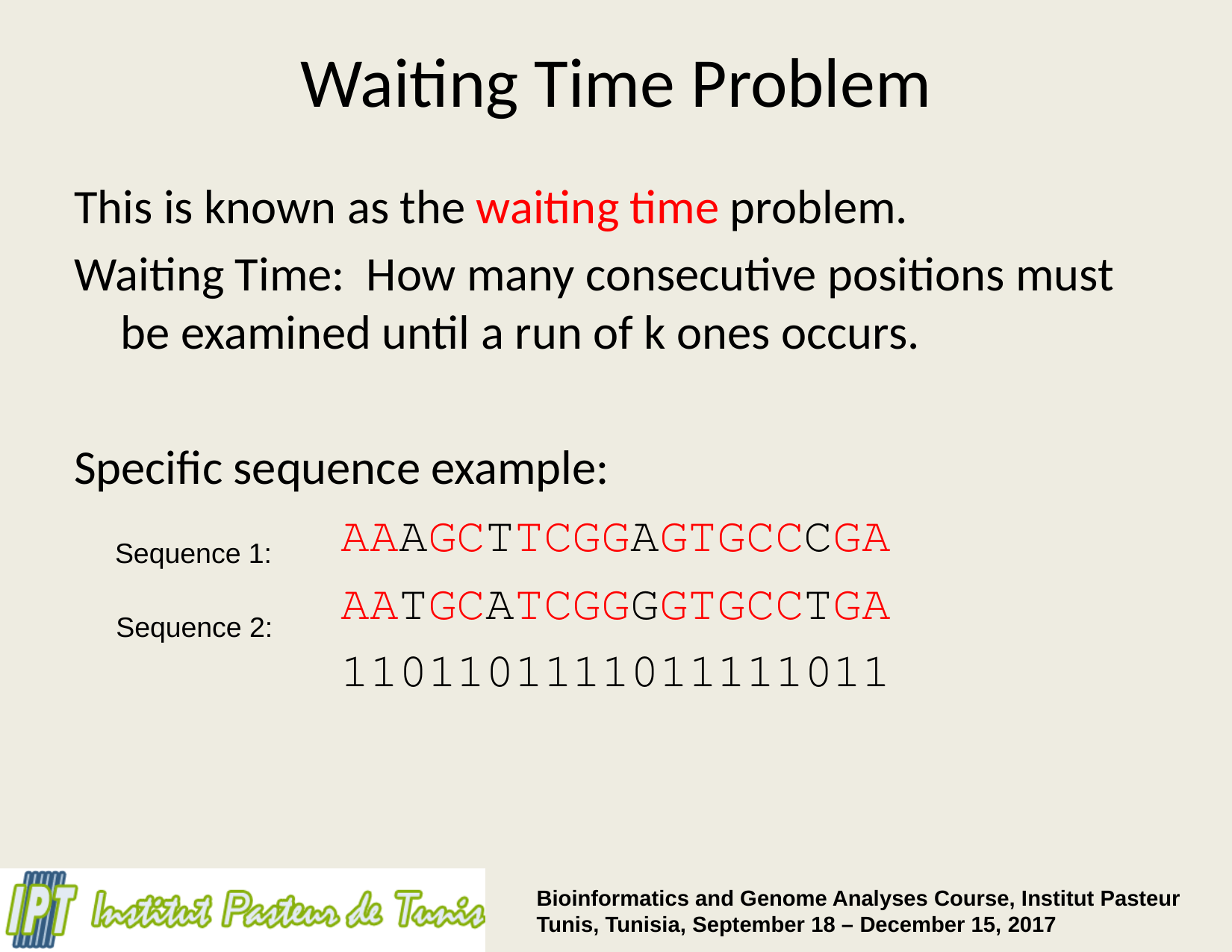

# Waiting Time Problem
This is known as the waiting time problem.
Waiting Time:  How many consecutive positions must be examined until a run of k ones occurs.

Specific sequence example:
AAAGCTTCGGAGTGCCCGA
AATGCATCGGGGTGCCTGA
1101101111011111011

Sequence 1:
Sequence 2: